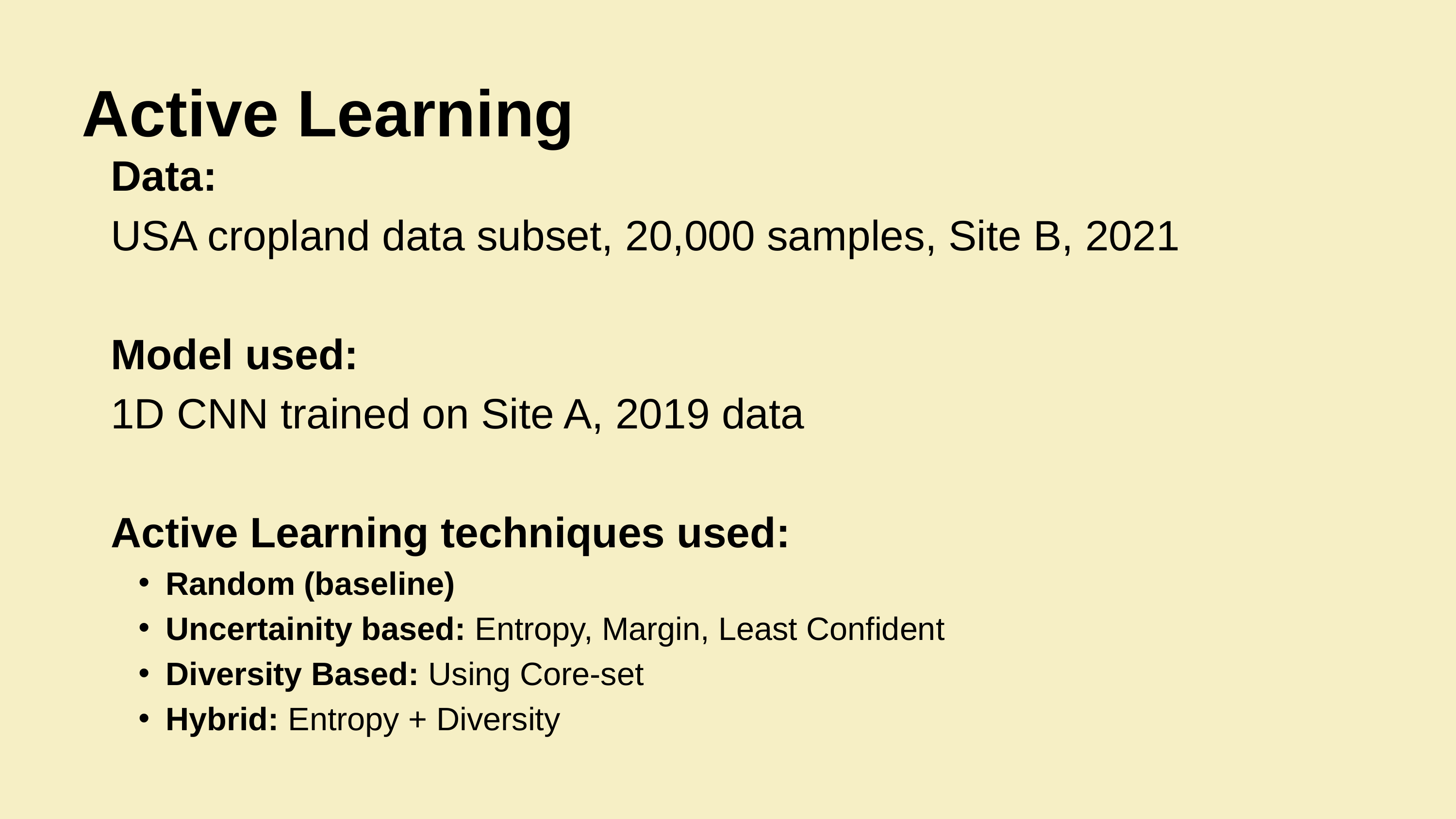

Active Learning
Data:
USA cropland data subset, 20,000 samples, Site B, 2021

Model used:
1D CNN trained on Site A, 2019 data

Active Learning techniques used:
Random (baseline)
Uncertainity based: Entropy, Margin, Least Confident
Diversity Based: Using Core-set
Hybrid: Entropy + Diversity